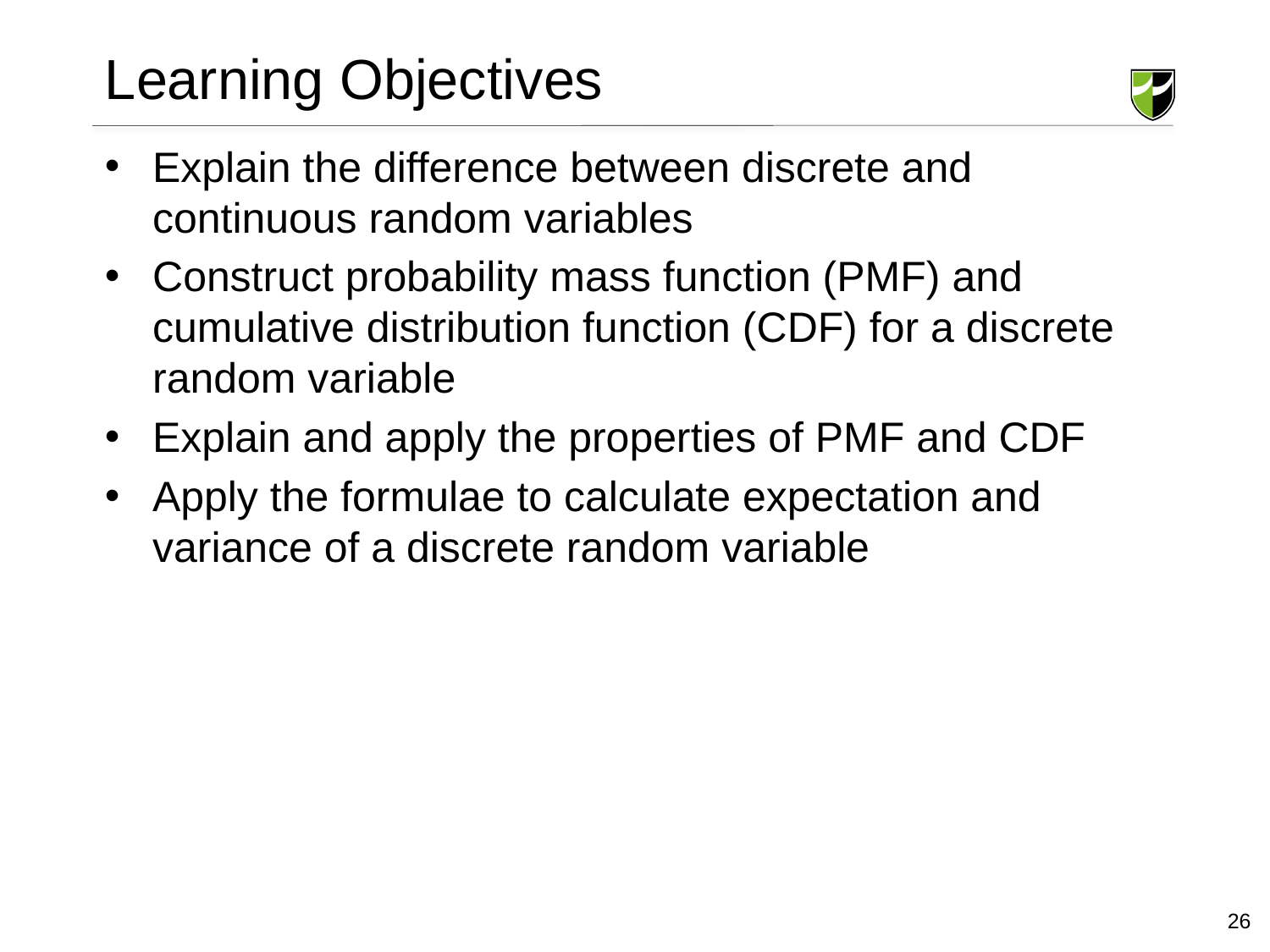

# Learning Objectives
Explain the difference between discrete and continuous random variables
Construct probability mass function (PMF) and cumulative distribution function (CDF) for a discrete random variable
Explain and apply the properties of PMF and CDF
Apply the formulae to calculate expectation and variance of a discrete random variable

26